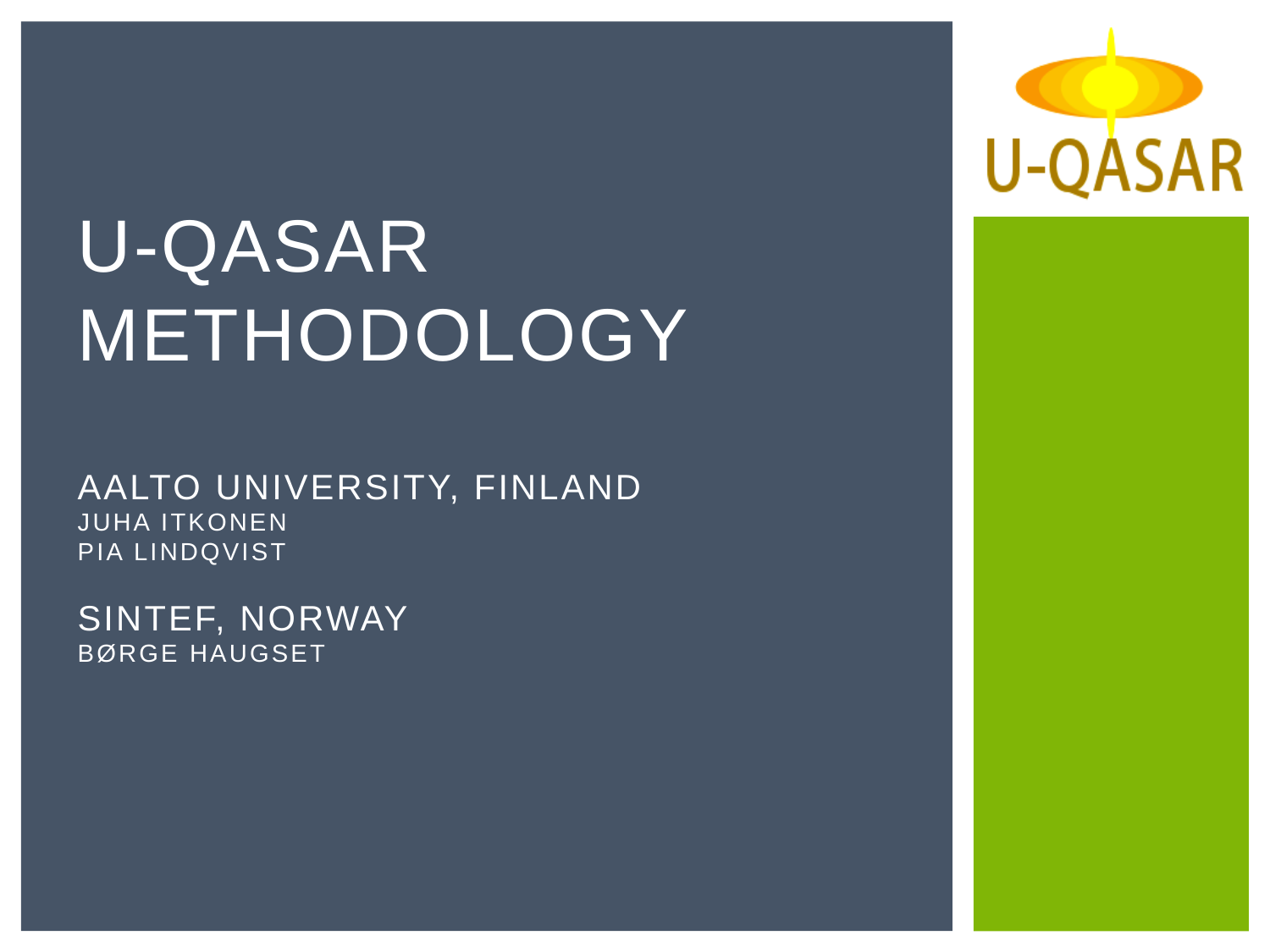

# U-Qasar Methodology Aalto University, Finland Juha Itkonen Pia Lindqvist SINTEF, Norway Børge Haugset